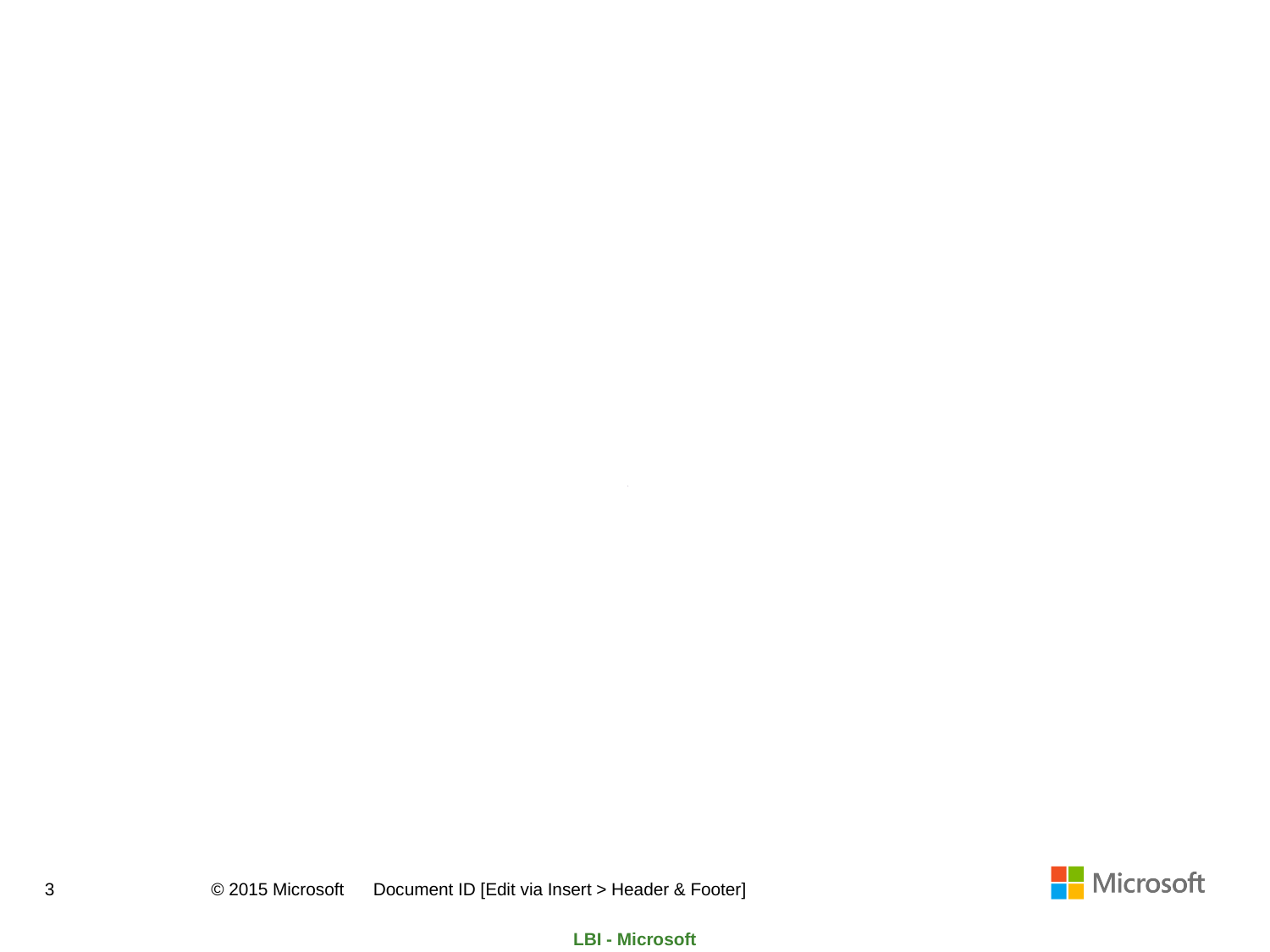

#

3
© 2015 Microsoft      Document ID [Edit via Insert > Header & Footer]